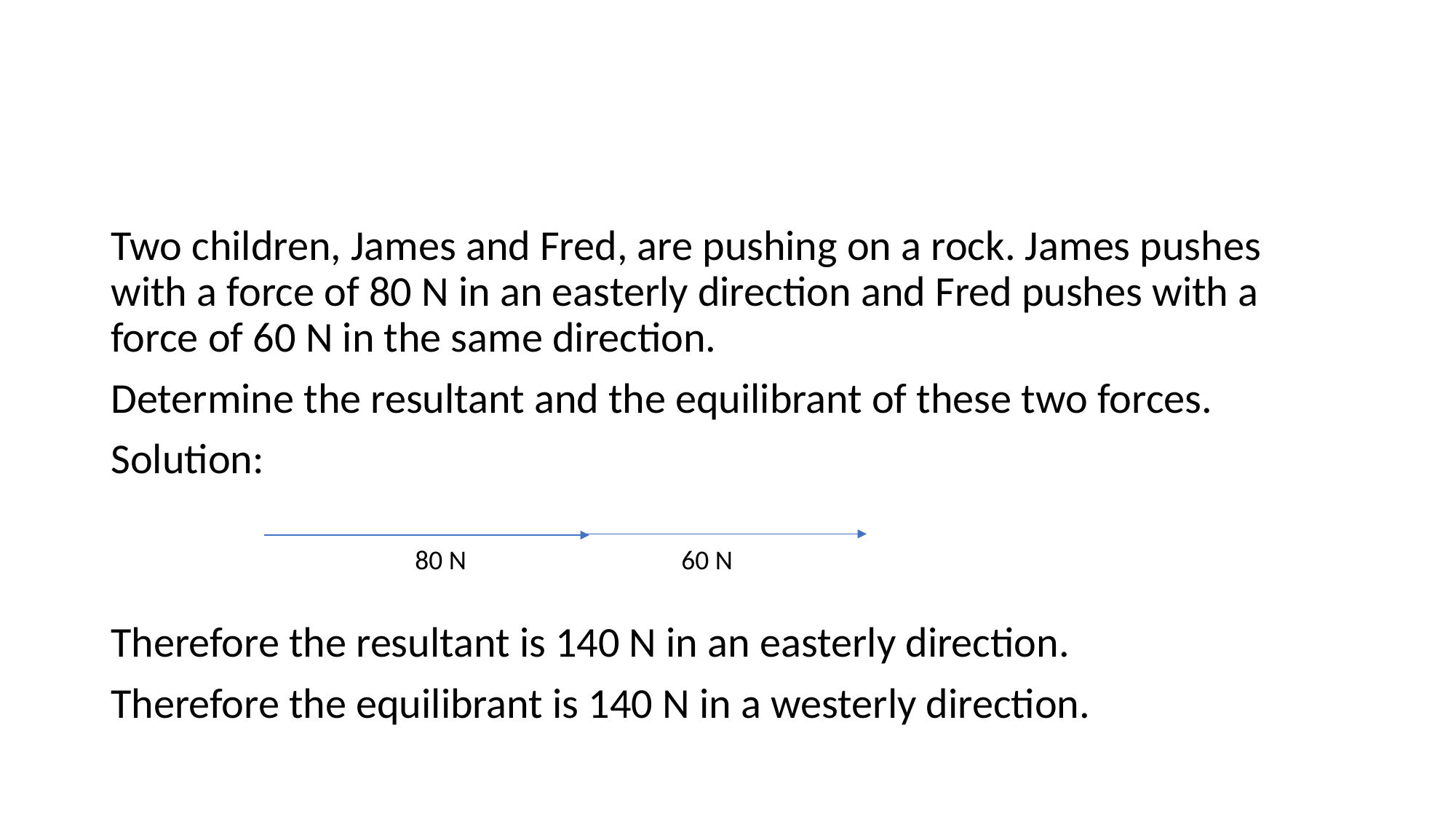

#
Two children, James and Fred, are pushing on a rock. James pushes with a force of 80 N in an easterly direction and Fred pushes with a force of 60 N in the same direction.
Determine the resultant and the equilibrant of these two forces.
Solution:

Therefore the resultant is 140 N in an easterly direction.
Therefore the equilibrant is 140 N in a westerly direction.
80 N
60 N